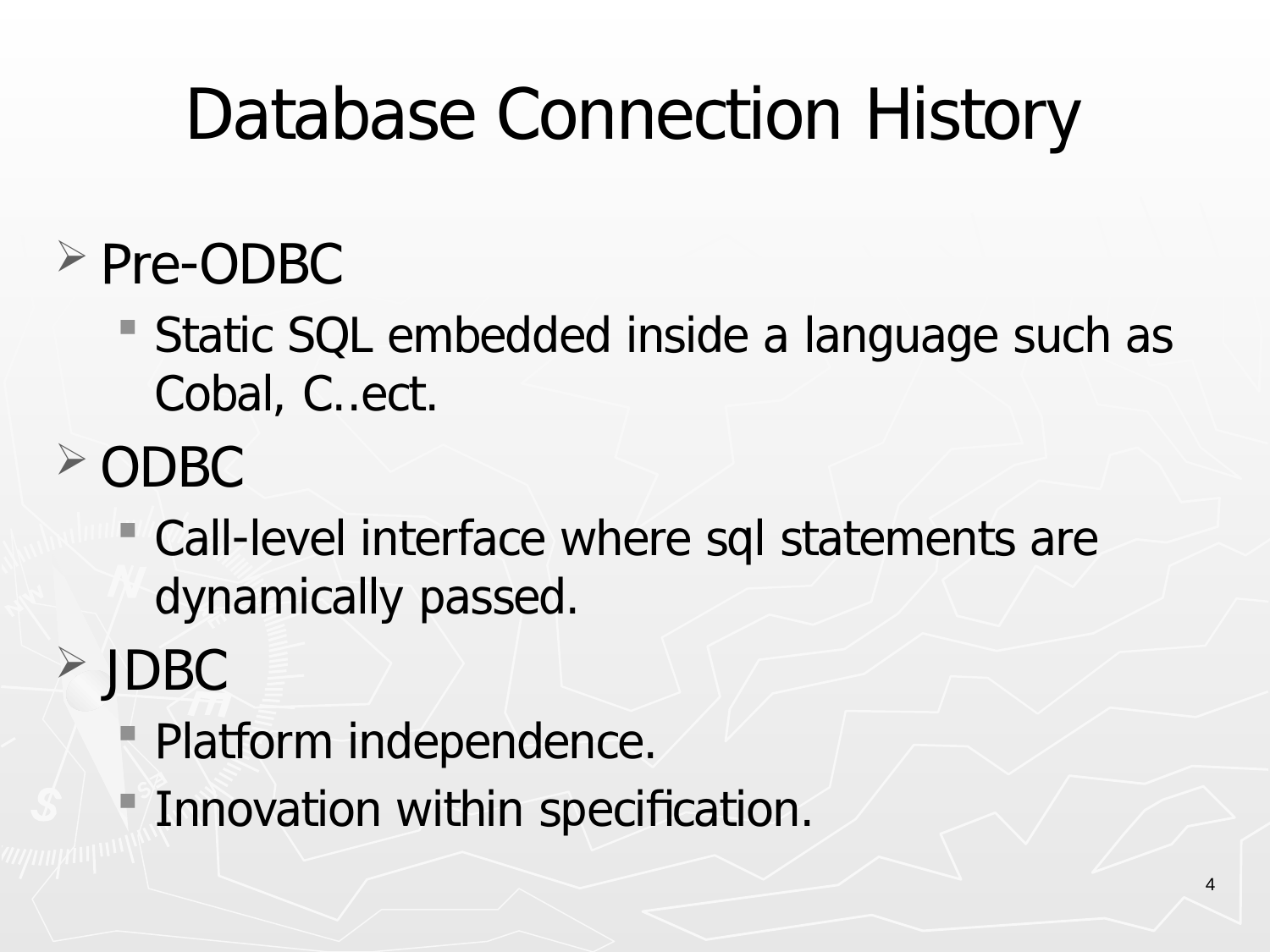

# Database Connection History
Pre-ODBC
Static SQL embedded inside a language such as Cobal, C..ect.
ODBC
Call-level interface where sql statements are dynamically passed.
JDBC
Platform independence.
Innovation within specification.
4